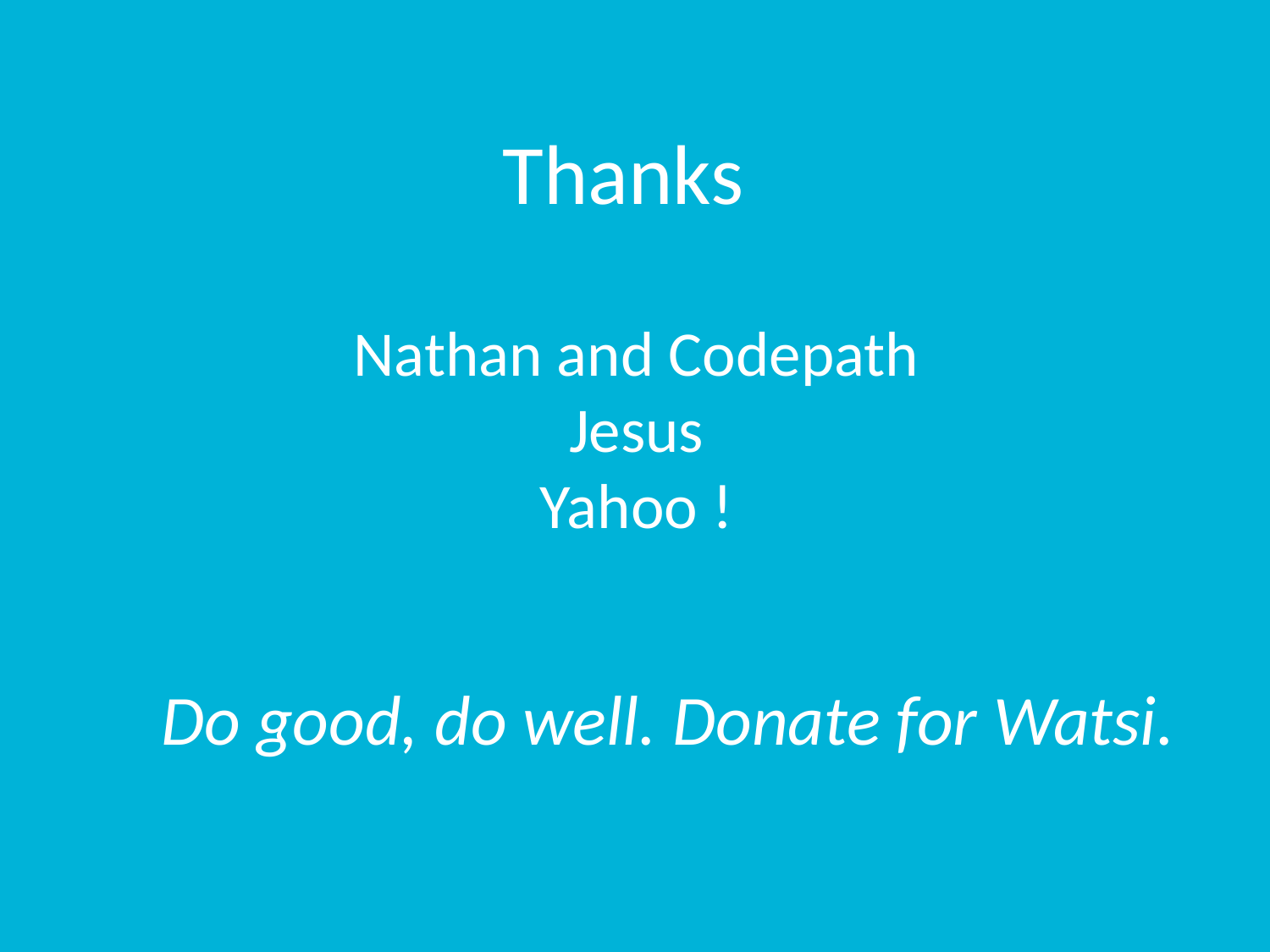

Thanks
Nathan and Codepath
Jesus
Yahoo !
# Do good, do well. Donate for Watsi.